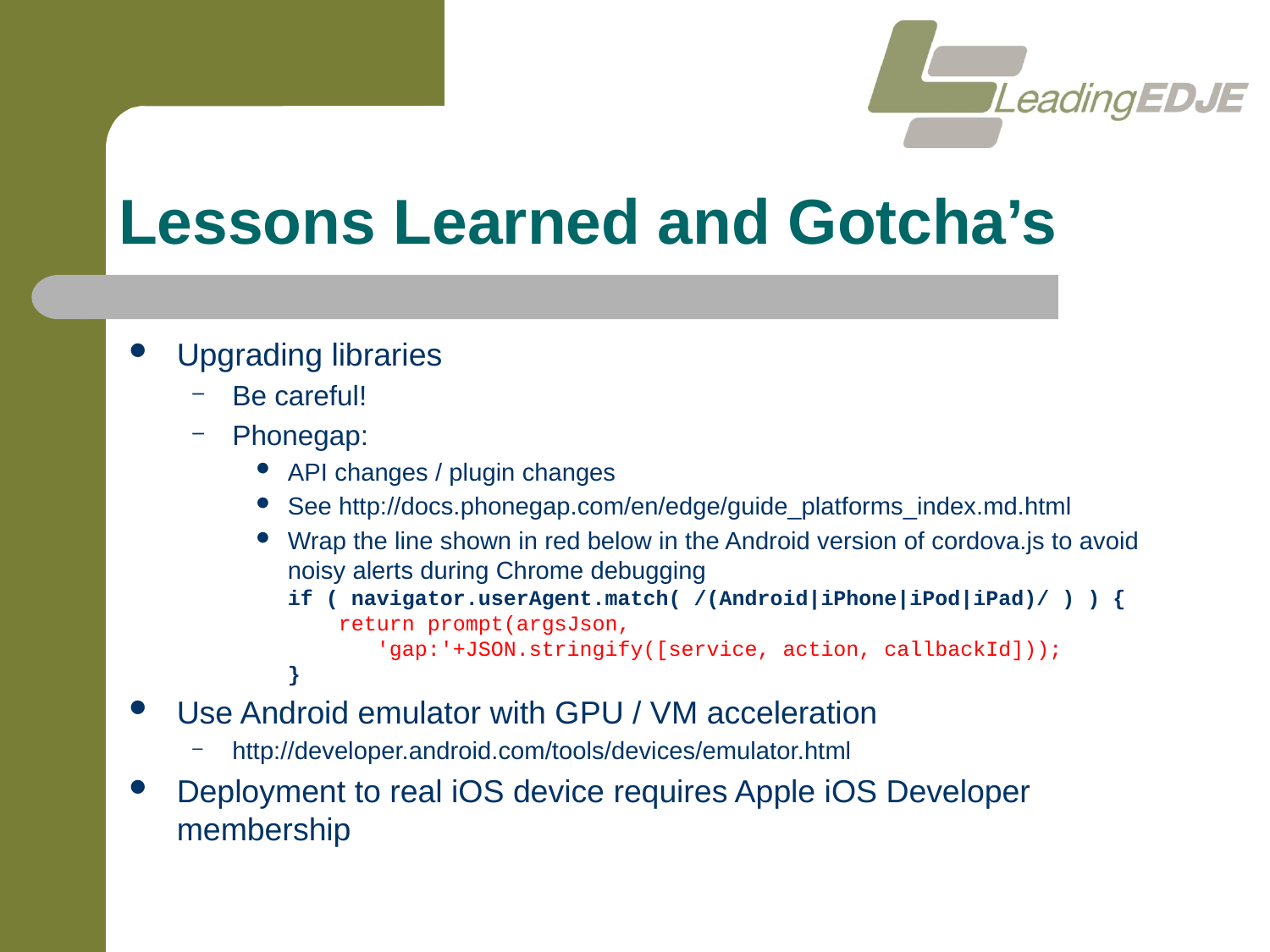

# Lessons Learned and Gotcha’s
Upgrading libraries
Be careful!
Phonegap:
API changes / plugin changes
See http://docs.phonegap.com/en/edge/guide_platforms_index.md.html
Wrap the line shown in red below in the Android version of cordova.js to avoid noisy alerts during Chrome debugging
if ( navigator.userAgent.match( /(Android|iPhone|iPod|iPad)/ ) ) {
    return prompt(argsJson,
       'gap:'+JSON.stringify([service, action, callbackId]));
}
Use Android emulator with GPU / VM acceleration
http://developer.android.com/tools/devices/emulator.html
Deployment to real iOS device requires Apple iOS Developer membership